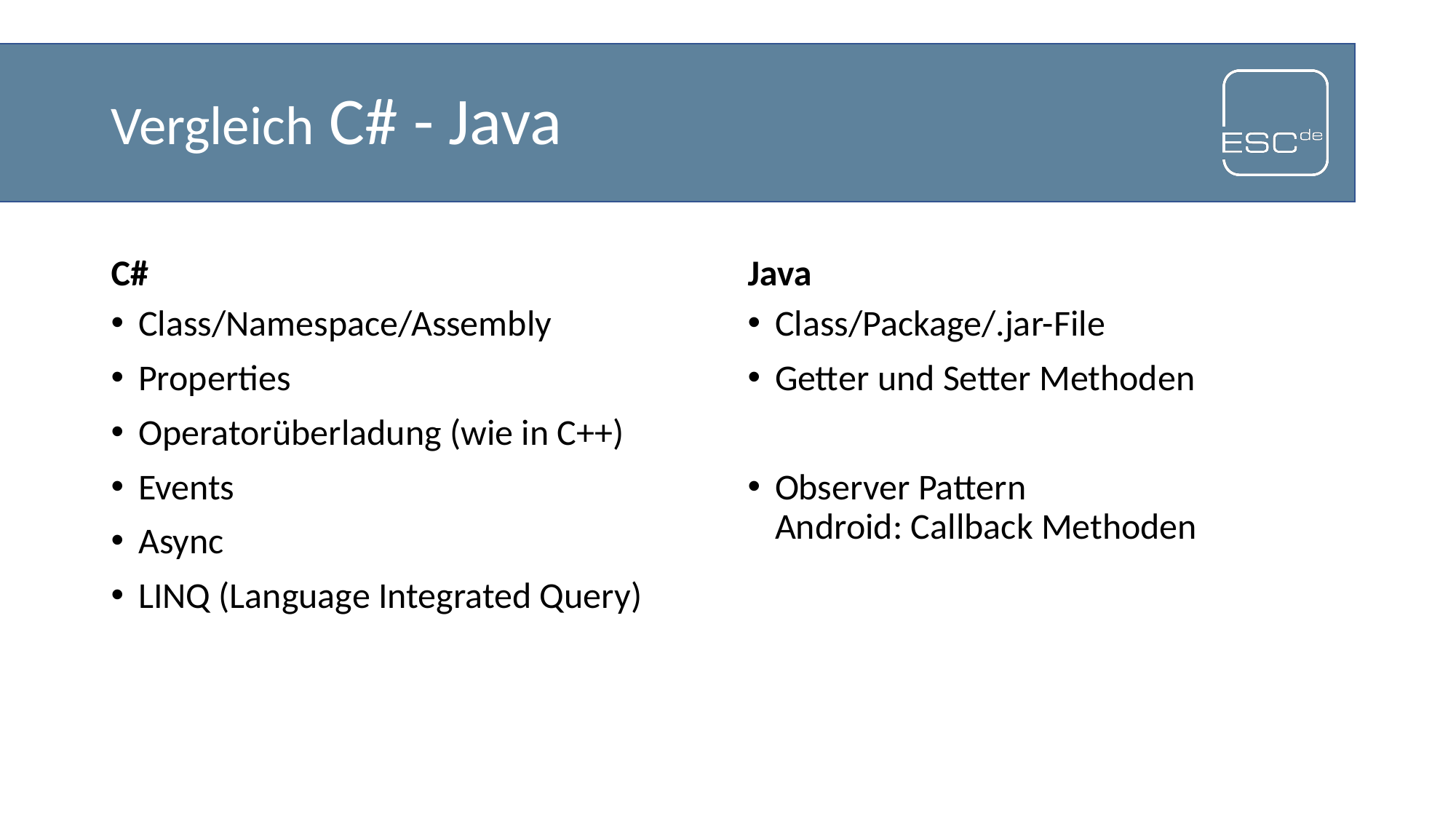

# Vergleich C# - Java
C#
Java
Class/Namespace/Assembly
Properties
Operatorüberladung (wie in C++)
Events
Async
LINQ (Language Integrated Query)

Class/Package/.jar-File
Getter und Setter Methoden

Observer Pattern
Android: Callback Methoden